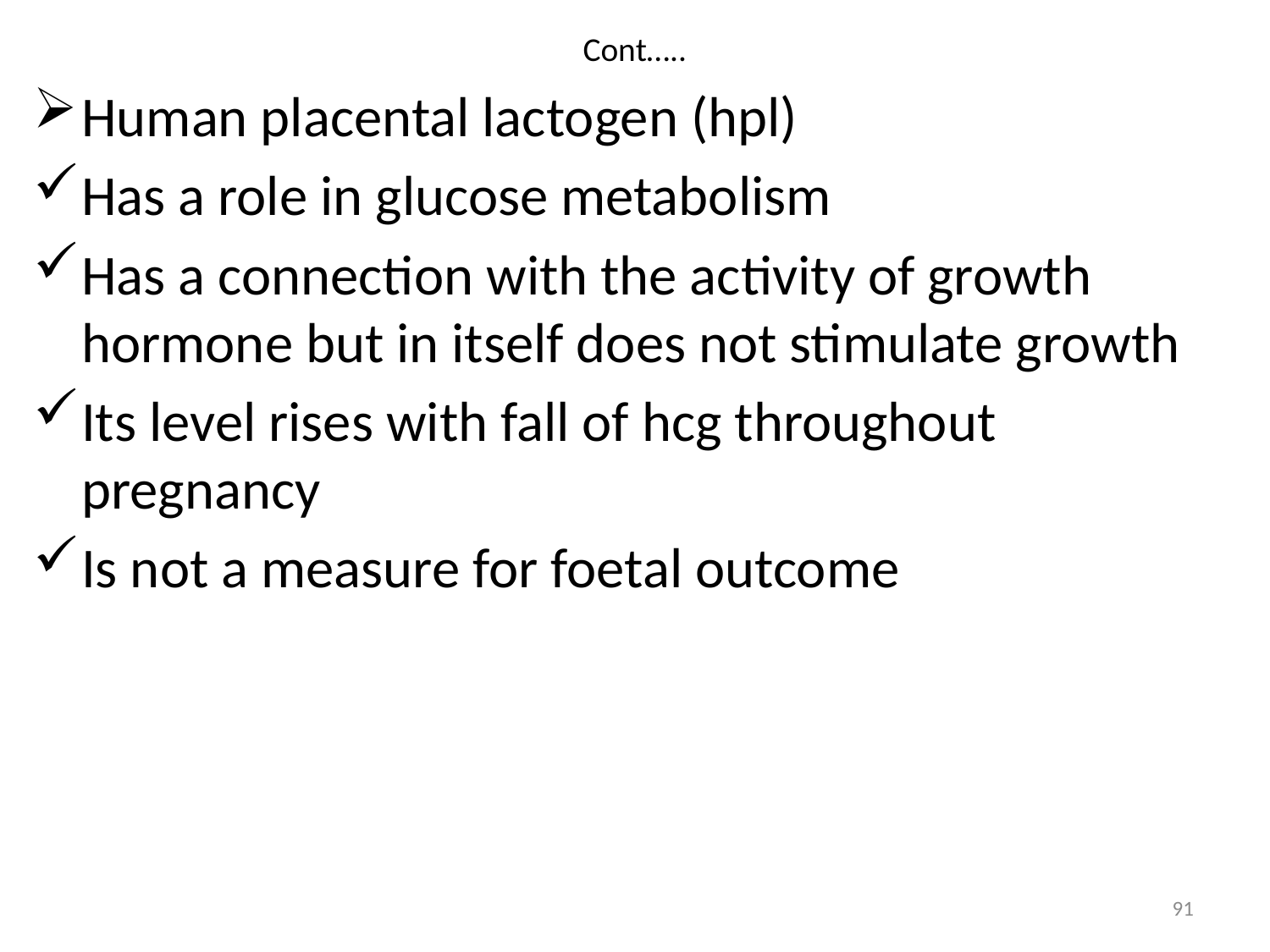

# Cont…..
Human placental lactogen (hpl)
Has a role in glucose metabolism
Has a connection with the activity of growth hormone but in itself does not stimulate growth
Its level rises with fall of hcg throughout pregnancy
Is not a measure for foetal outcome
91